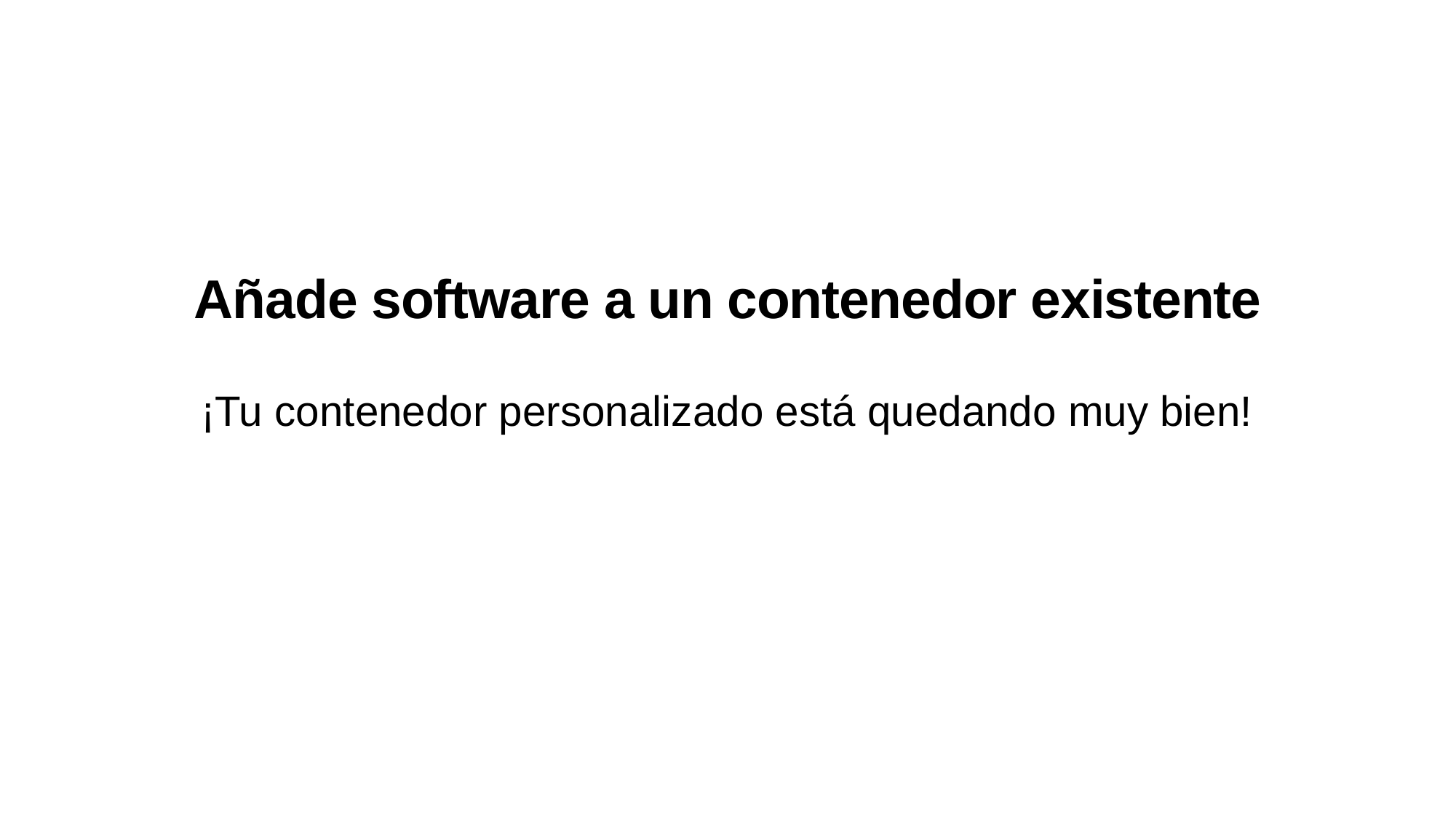

# Añade software a un contenedor existente
¡Tu contenedor personalizado está quedando muy bien!